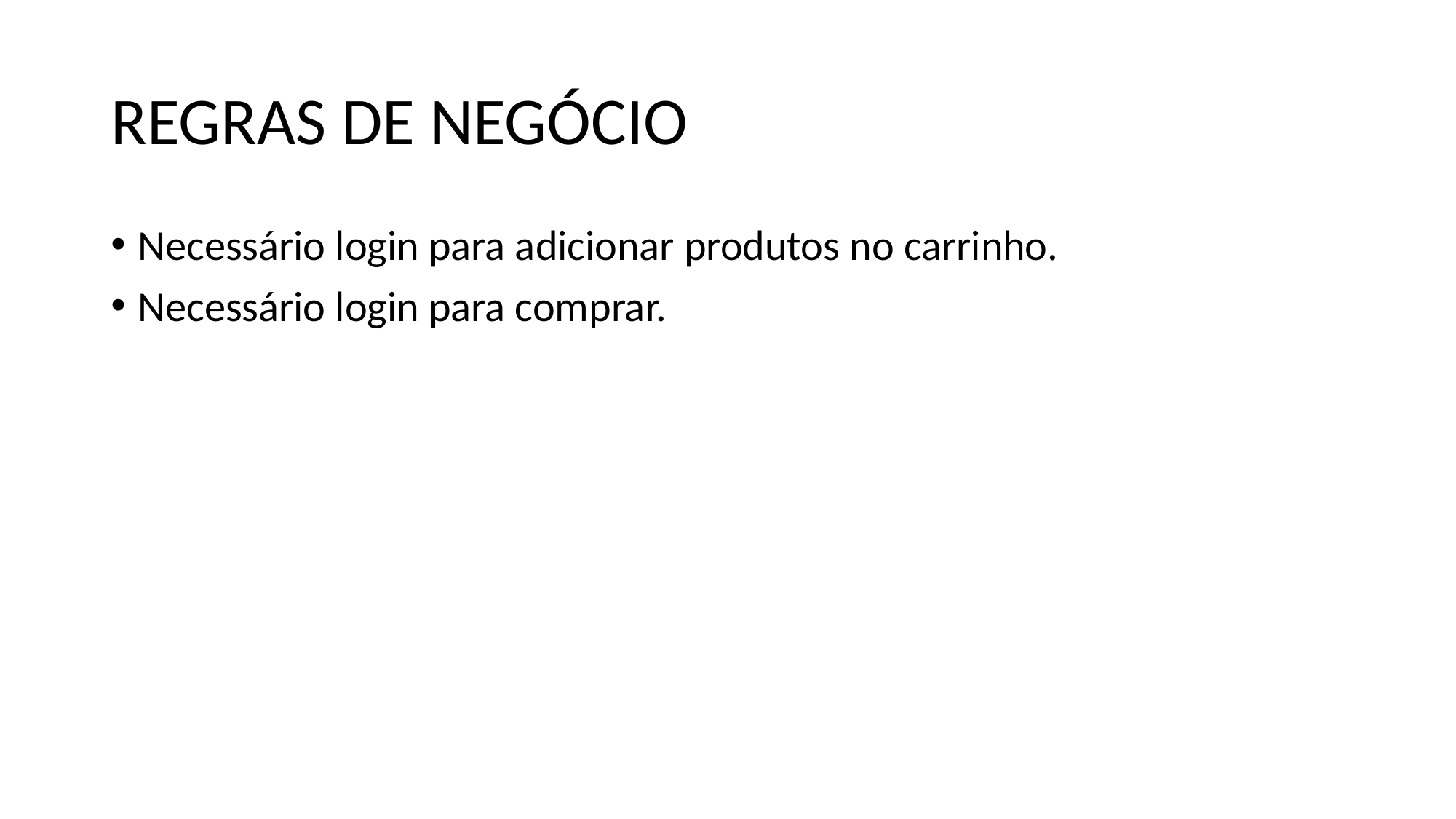

# REGRAS DE NEGÓCIO
Necessário login para adicionar produtos no carrinho.
Necessário login para comprar.